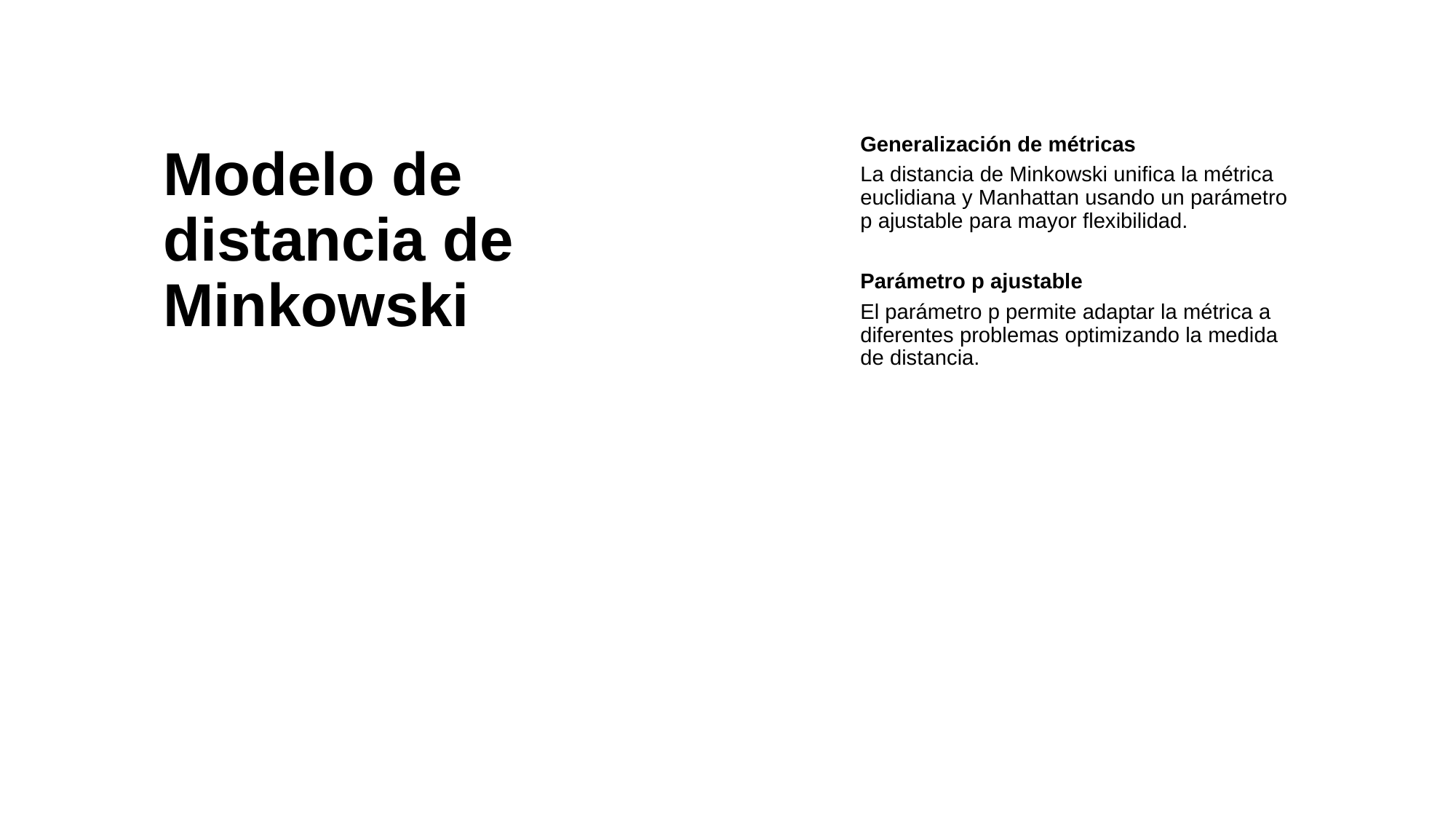

# Modelo de distancia de Minkowski
Generalización de métricas
La distancia de Minkowski unifica la métrica euclidiana y Manhattan usando un parámetro p ajustable para mayor flexibilidad.
Parámetro p ajustable
El parámetro p permite adaptar la métrica a diferentes problemas optimizando la medida de distancia.